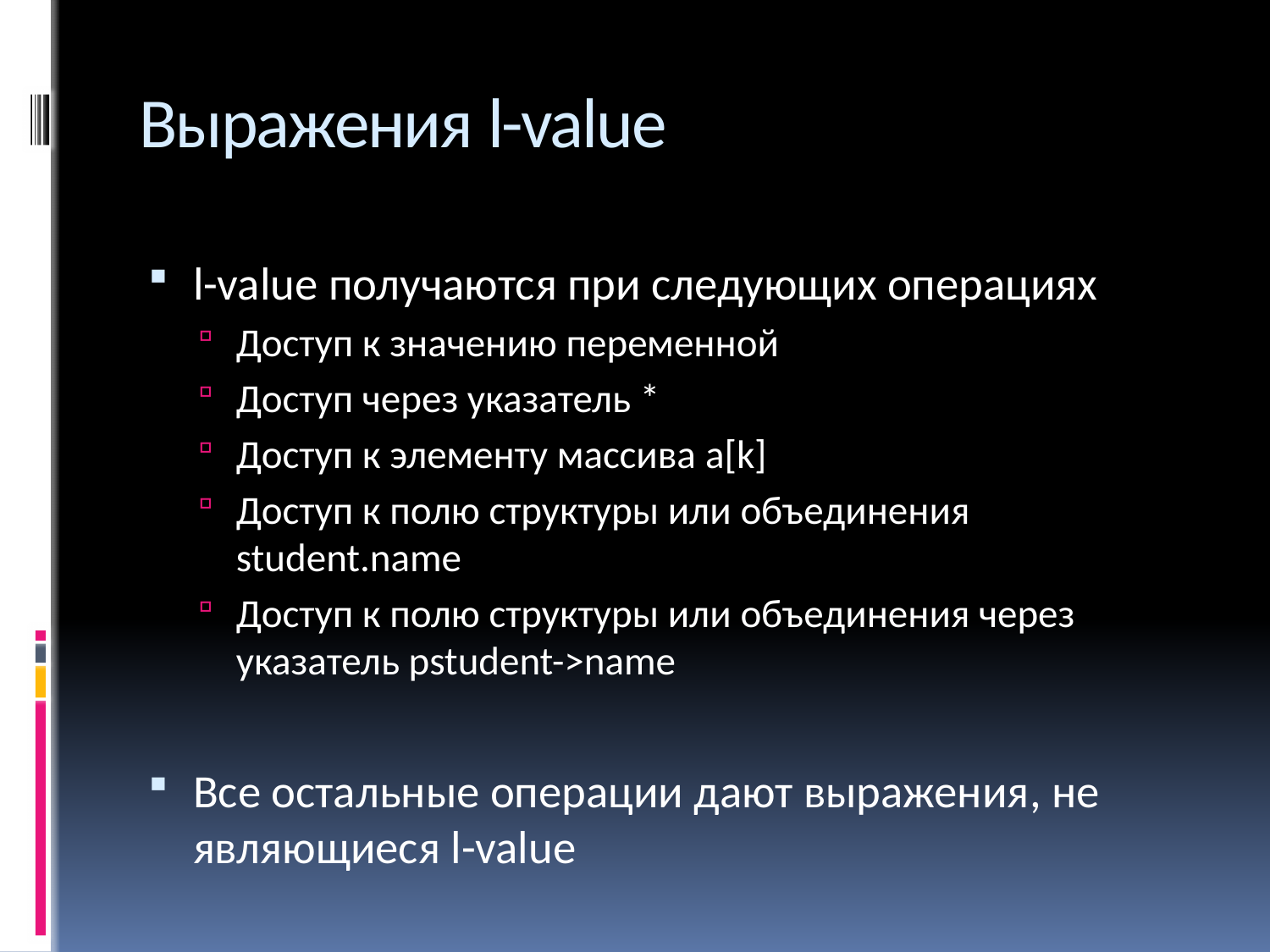

# Выражения l-value
l-value получаются при следующих операциях
Доступ к значению переменной
Доступ через указатель *
Доступ к элементу массива a[k]
Доступ к полю структуры или объединения student.name
Доступ к полю структуры или объединения через указатель pstudent->name

Все остальные операции дают выражения, не являющиеся l-value